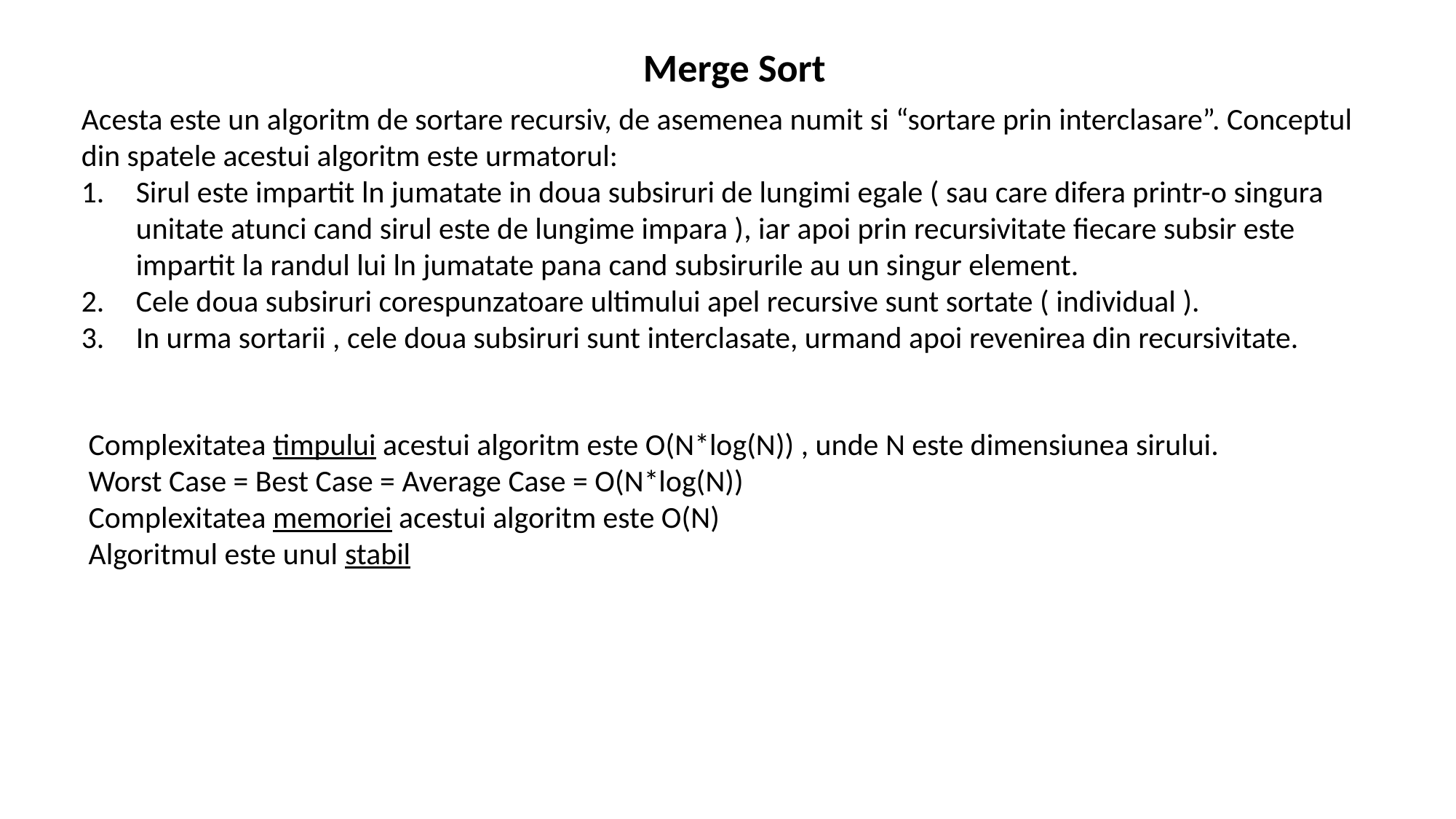

Merge Sort
Acesta este un algoritm de sortare recursiv, de asemenea numit si “sortare prin interclasare”. Conceptul din spatele acestui algoritm este urmatorul:
Sirul este impartit ln jumatate in doua subsiruri de lungimi egale ( sau care difera printr-o singura unitate atunci cand sirul este de lungime impara ), iar apoi prin recursivitate fiecare subsir este impartit la randul lui ln jumatate pana cand subsirurile au un singur element.
Cele doua subsiruri corespunzatoare ultimului apel recursive sunt sortate ( individual ).
In urma sortarii , cele doua subsiruri sunt interclasate, urmand apoi revenirea din recursivitate.
Complexitatea timpului acestui algoritm este O(N*log(N)) , unde N este dimensiunea sirului.
Worst Case = Best Case = Average Case = O(N*log(N))
Complexitatea memoriei acestui algoritm este O(N)
Algoritmul este unul stabil